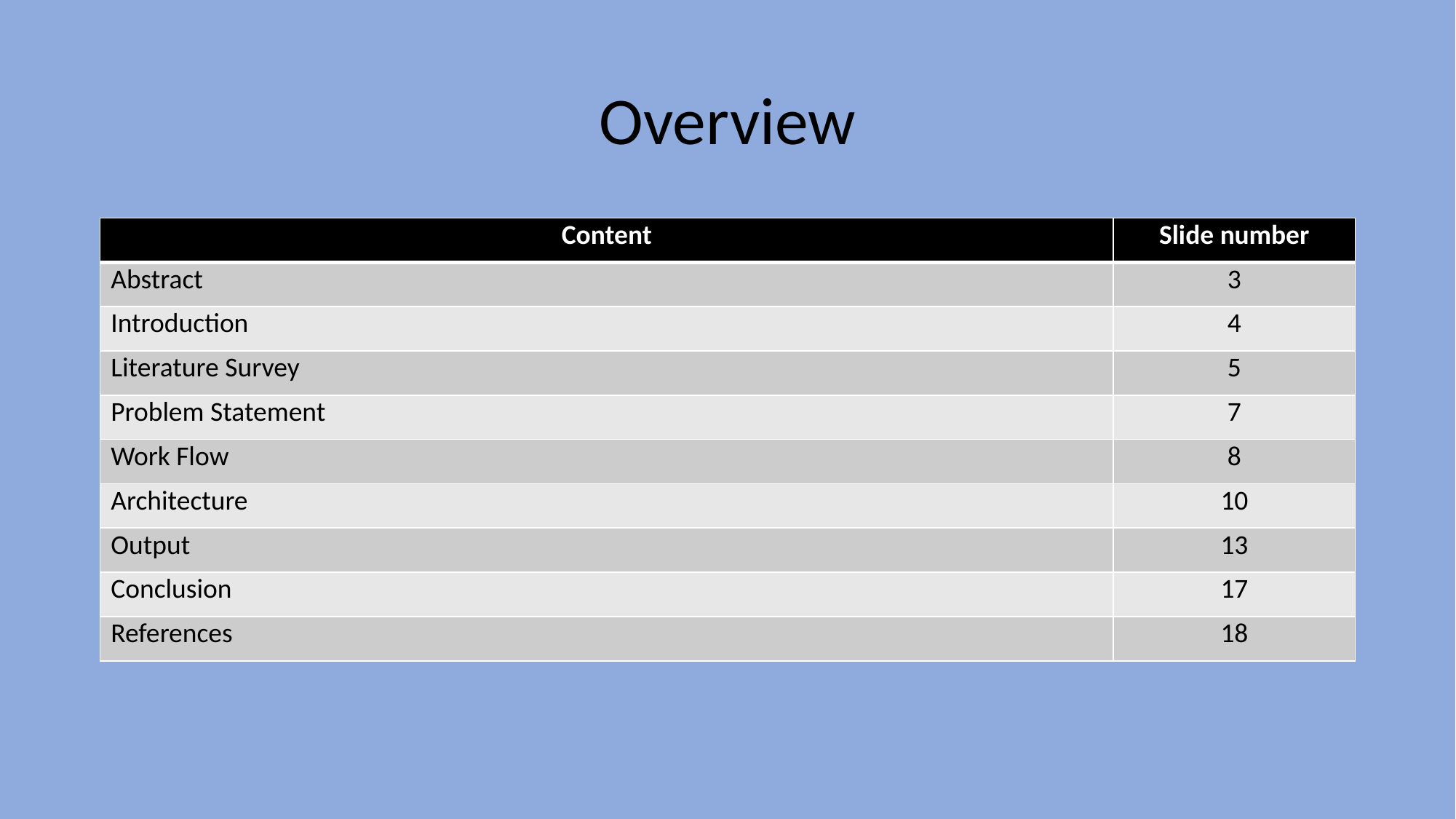

# Overview
| Content | Slide number |
| --- | --- |
| Abstract | 3 |
| Introduction | 4 |
| Literature Survey | 5 |
| Problem Statement | 7 |
| Work Flow | 8 |
| Architecture | 10 |
| Output | 13 |
| Conclusion | 17 |
| References | 18 |